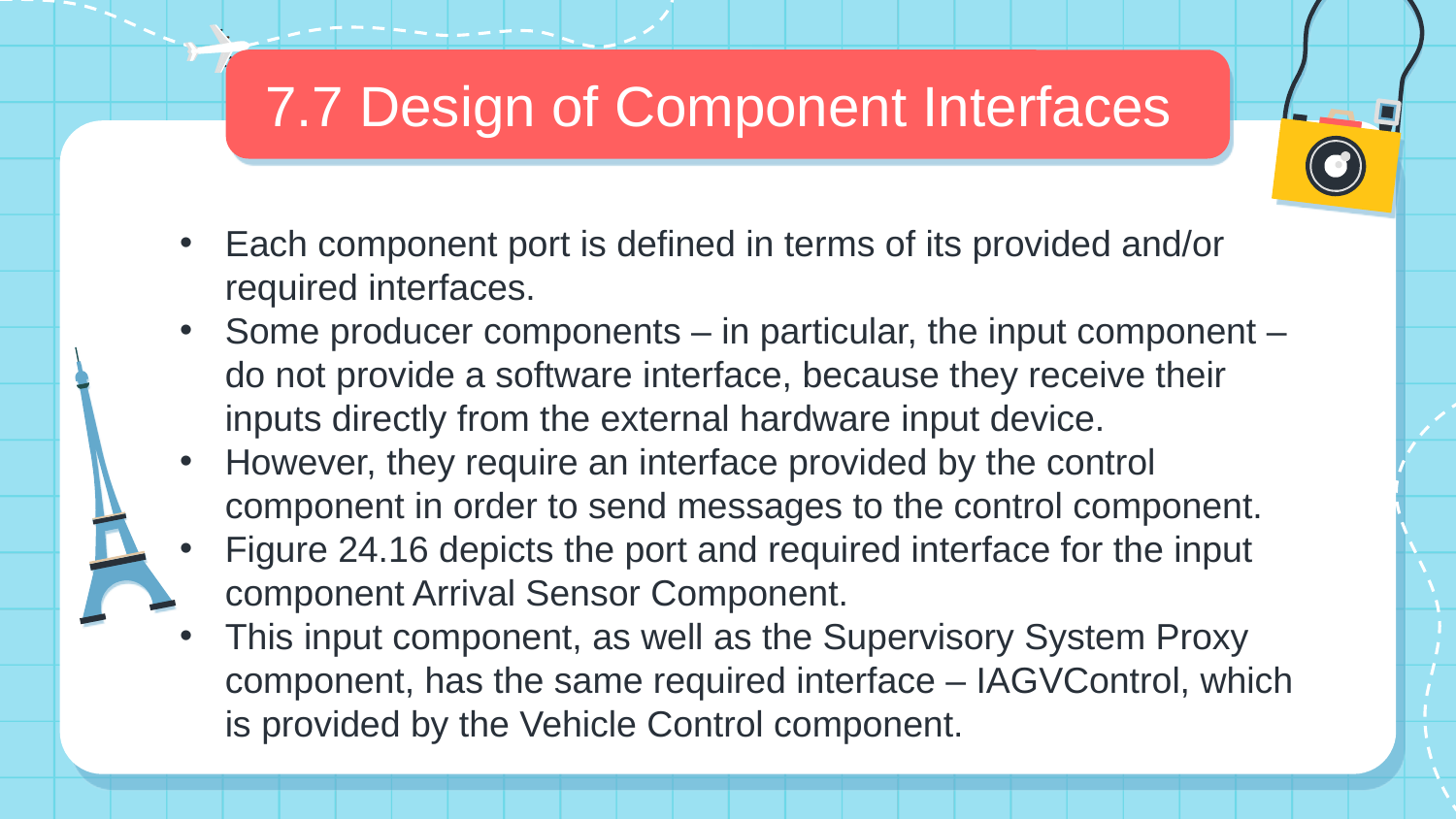

# 7.7 Design of Component Interfaces
Each component port is defined in terms of its provided and/or required interfaces.
Some producer components – in particular, the input component – do not provide a software interface, because they receive their inputs directly from the external hardware input device.
However, they require an interface provided by the control component in order to send messages to the control component.
Figure 24.16 depicts the port and required interface for the input component Arrival Sensor Component.
This input component, as well as the Supervisory System Proxy component, has the same required interface – IAGVControl, which is provided by the Vehicle Control component.